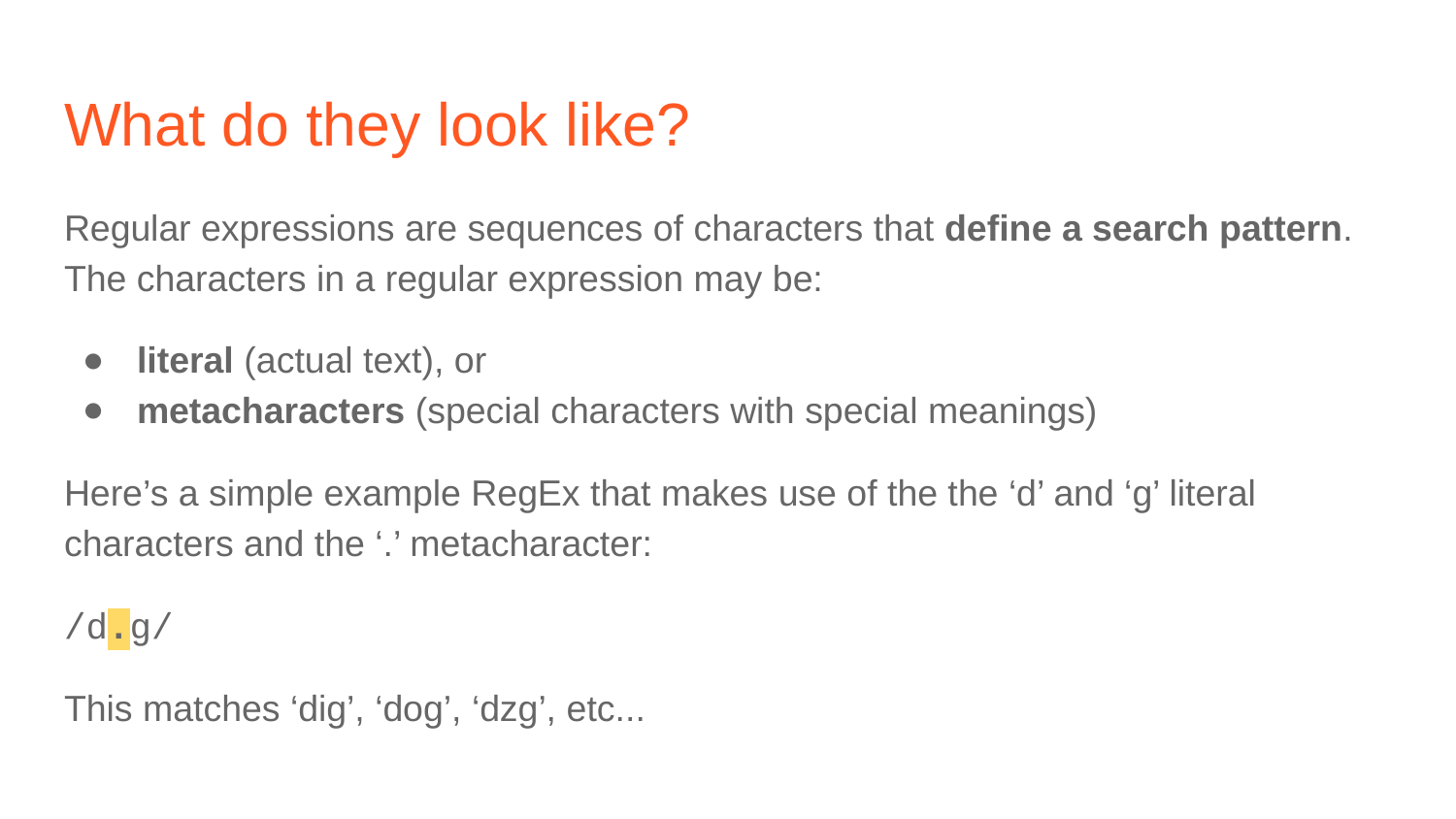

# What do they look like?
Regular expressions are sequences of characters that define a search pattern. The characters in a regular expression may be:
literal (actual text), or
metacharacters (special characters with special meanings)
Here’s a simple example RegEx that makes use of the the ‘d’ and ‘g’ literal characters and the ‘.’ metacharacter:
/d.g/
This matches ‘dig’, ‘dog’, ‘dzg’, etc...